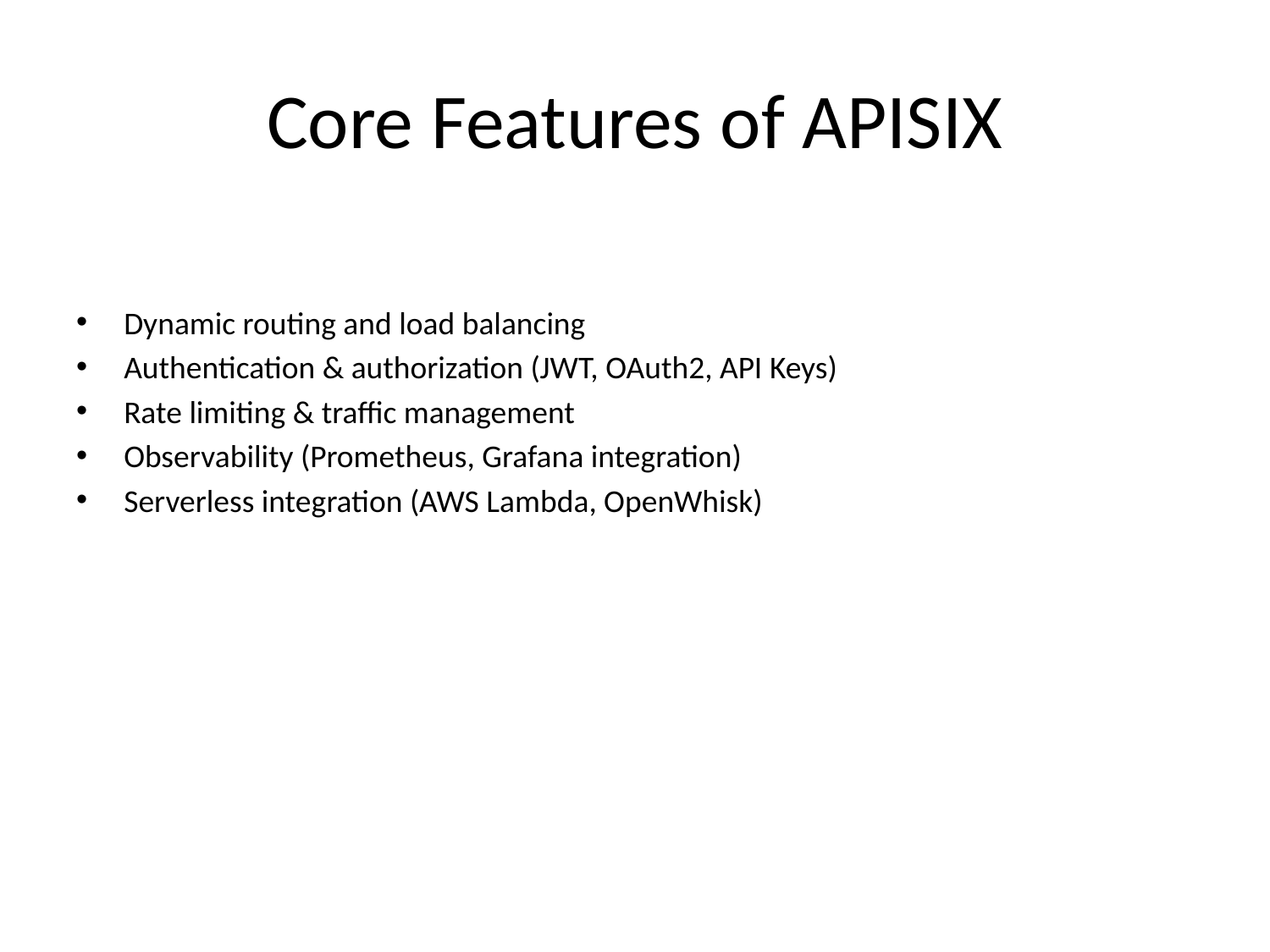

# Core Features of APISIX

Dynamic routing and load balancing
Authentication & authorization (JWT, OAuth2, API Keys)
Rate limiting & traffic management
Observability (Prometheus, Grafana integration)
Serverless integration (AWS Lambda, OpenWhisk)